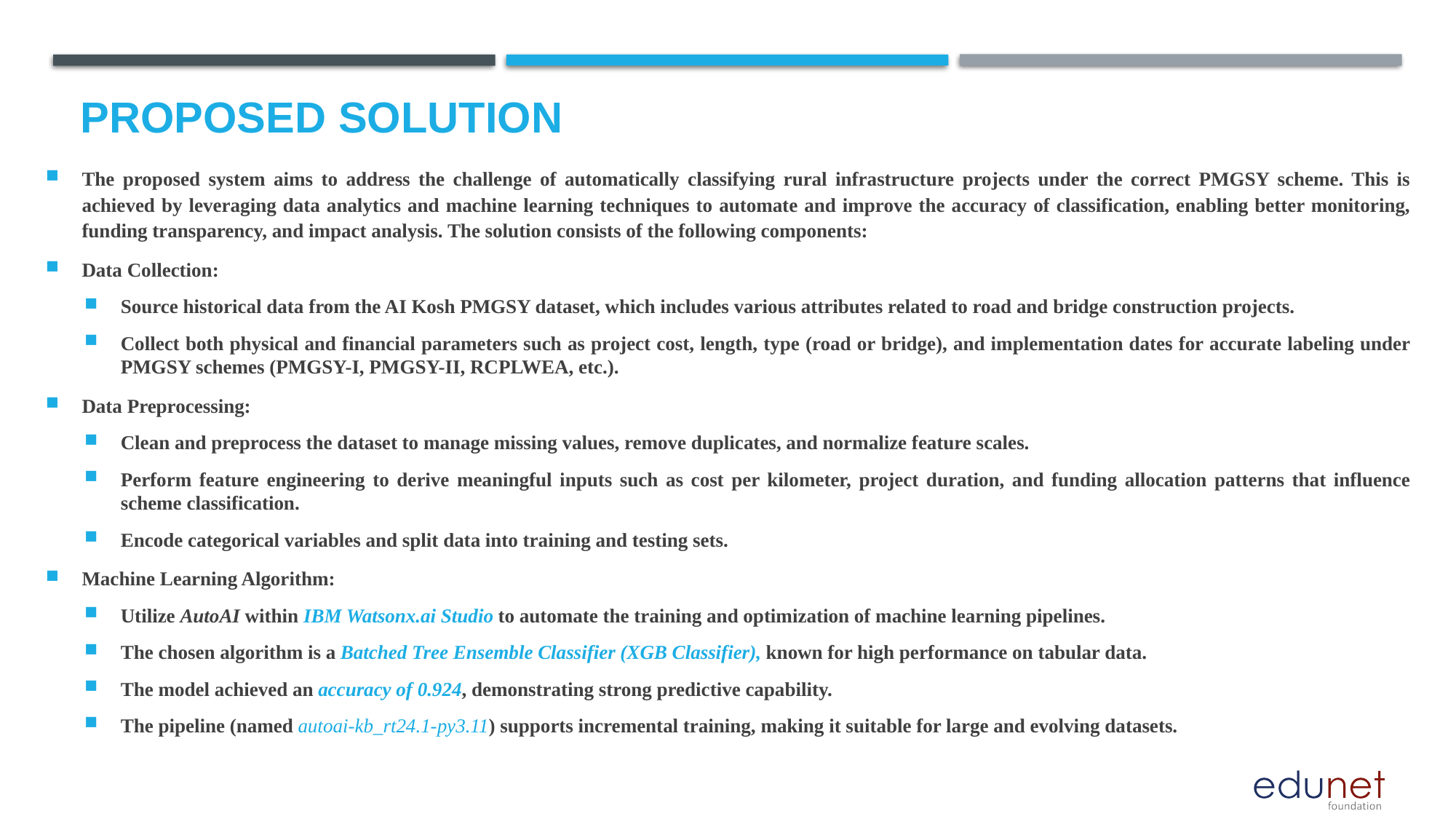

# Proposed Solution
The proposed system aims to address the challenge of automatically classifying rural infrastructure projects under the correct PMGSY scheme. This is achieved by leveraging data analytics and machine learning techniques to automate and improve the accuracy of classification, enabling better monitoring, funding transparency, and impact analysis. The solution consists of the following components:
Data Collection:
Source historical data from the AI Kosh PMGSY dataset, which includes various attributes related to road and bridge construction projects.
Collect both physical and financial parameters such as project cost, length, type (road or bridge), and implementation dates for accurate labeling under PMGSY schemes (PMGSY-I, PMGSY-II, RCPLWEA, etc.).
Data Preprocessing:
Clean and preprocess the dataset to manage missing values, remove duplicates, and normalize feature scales.
Perform feature engineering to derive meaningful inputs such as cost per kilometer, project duration, and funding allocation patterns that influence scheme classification.
Encode categorical variables and split data into training and testing sets.
Machine Learning Algorithm:
Utilize AutoAI within IBM Watsonx.ai Studio to automate the training and optimization of machine learning pipelines.
The chosen algorithm is a Batched Tree Ensemble Classifier (XGB Classifier), known for high performance on tabular data.
The model achieved an accuracy of 0.924, demonstrating strong predictive capability.
The pipeline (named autoai-kb_rt24.1-py3.11) supports incremental training, making it suitable for large and evolving datasets.